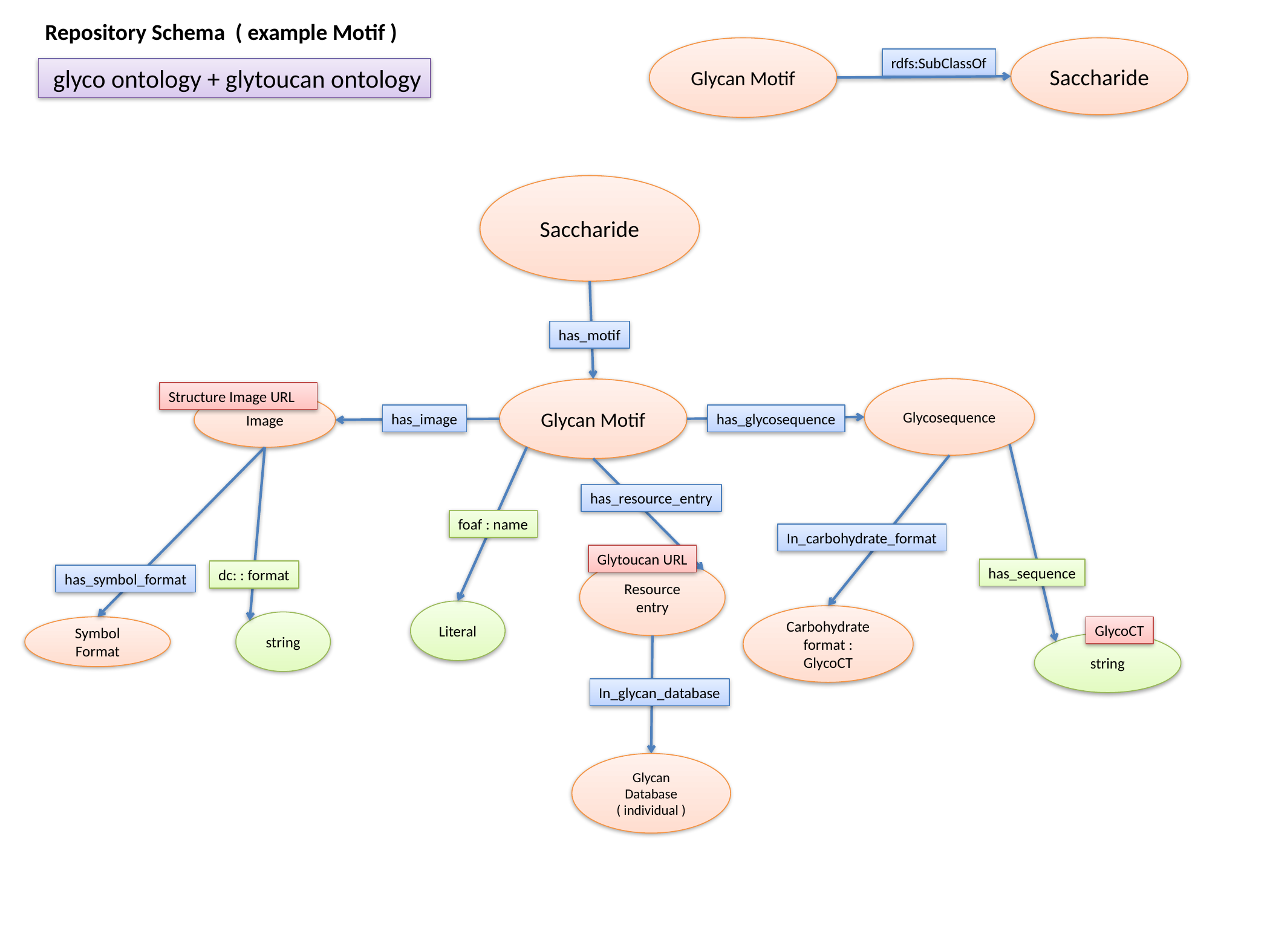

Repository Schema  ( example Motif )
Glycan Motif
Saccharide
rdfs:SubClassOf
 glyco ontology + glytoucan ontology
Saccharide
has_motif
Glycosequence
Glycan Motif
Structure Image URL
Image
has_image
has_glycosequence
has_resource_entry
foaf : name
In_carbohydrate_format
Glytoucan URL
Resource entry
has_sequence
dc: : format
has_symbol_format
Literal
Carbohydrate format : GlycoCT
string
Symbol Format
GlycoCT
string
In_glycan_database
Glycan Database
( individual )